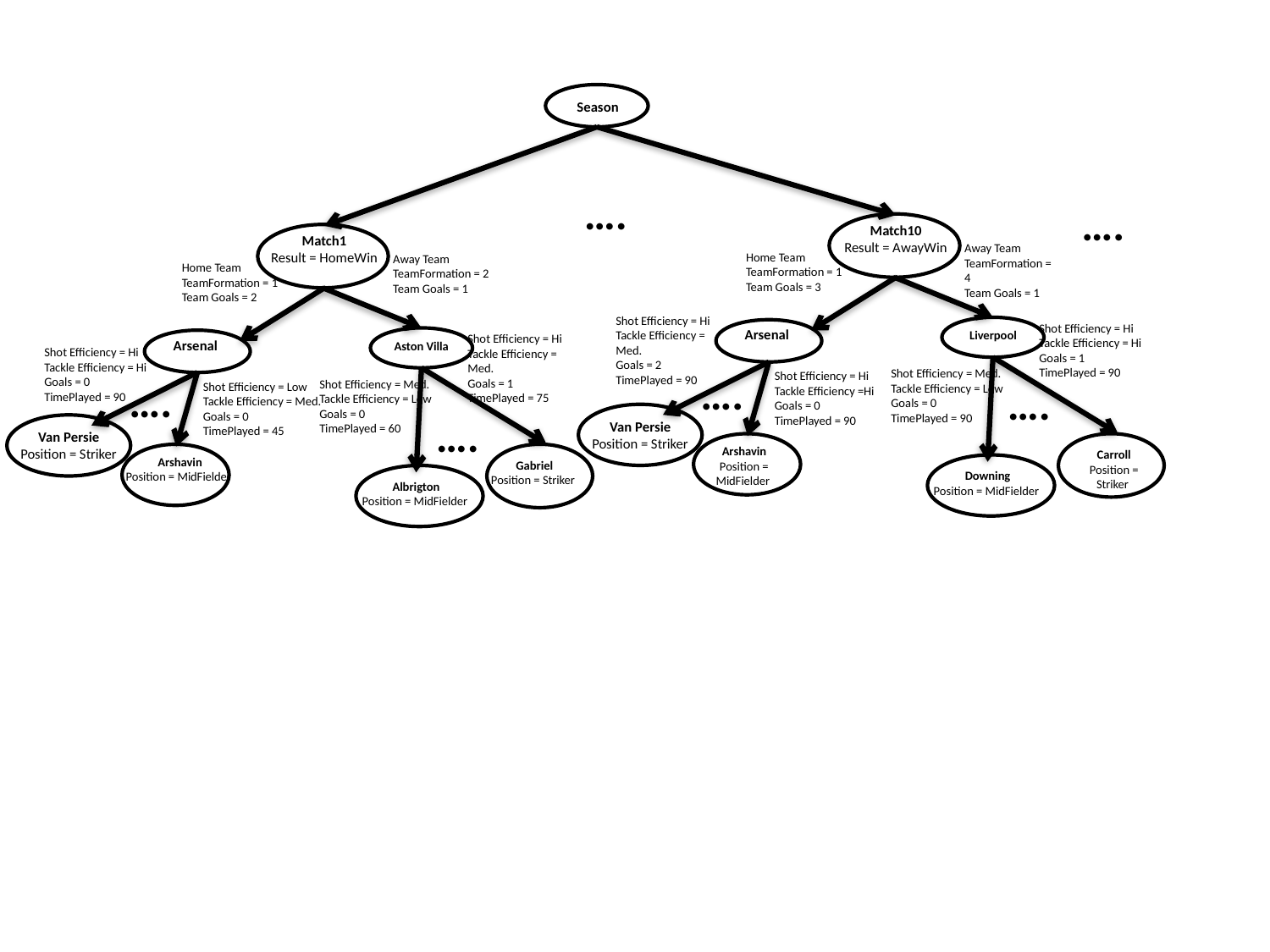

Season
….
….

Match10
Result = AwayWin

Match1
Result = HomeWin
Away Team
TeamFormation = 4
Team Goals = 1
Home Team
TeamFormation = 1
Team Goals = 3

Away Team
TeamFormation = 2
Team Goals = 1
Home Team
TeamFormation = 1
Team Goals = 2

Shot Efficiency = Hi
Tackle Efficiency = Med.
Goals = 2
TimePlayed = 90
Shot Efficiency = Hi
Tackle Efficiency = Hi
Goals = 1
TimePlayed = 90

Liverpool
Arsenal

Shot Efficiency = Hi
Tackle Efficiency = Med.
Goals = 1
TimePlayed = 75

Aston Villa
Arsenal

Shot Efficiency = Hi
Tackle Efficiency = Hi
Goals = 0
TimePlayed = 90
….
Shot Efficiency = Med.
Tackle Efficiency = Low
Goals = 0
TimePlayed = 90
Shot Efficiency = Hi
Tackle Efficiency =Hi Goals = 0
TimePlayed = 90
….
Shot Efficiency = Med.
Tackle Efficiency = Low
Goals = 0
TimePlayed = 60
….
Shot Efficiency = Low
Tackle Efficiency = Med.
Goals = 0
TimePlayed = 45
….

Van Persie
Position = Striker

Van Persie
Position = Striker

Arshavin
Position = MidFielder

Carroll
Position = Striker

Arshavin
Position = MidFielder

Gabriel
Position = Striker

Downing
Position = MidFielder

Albrigton
Position = MidFielder